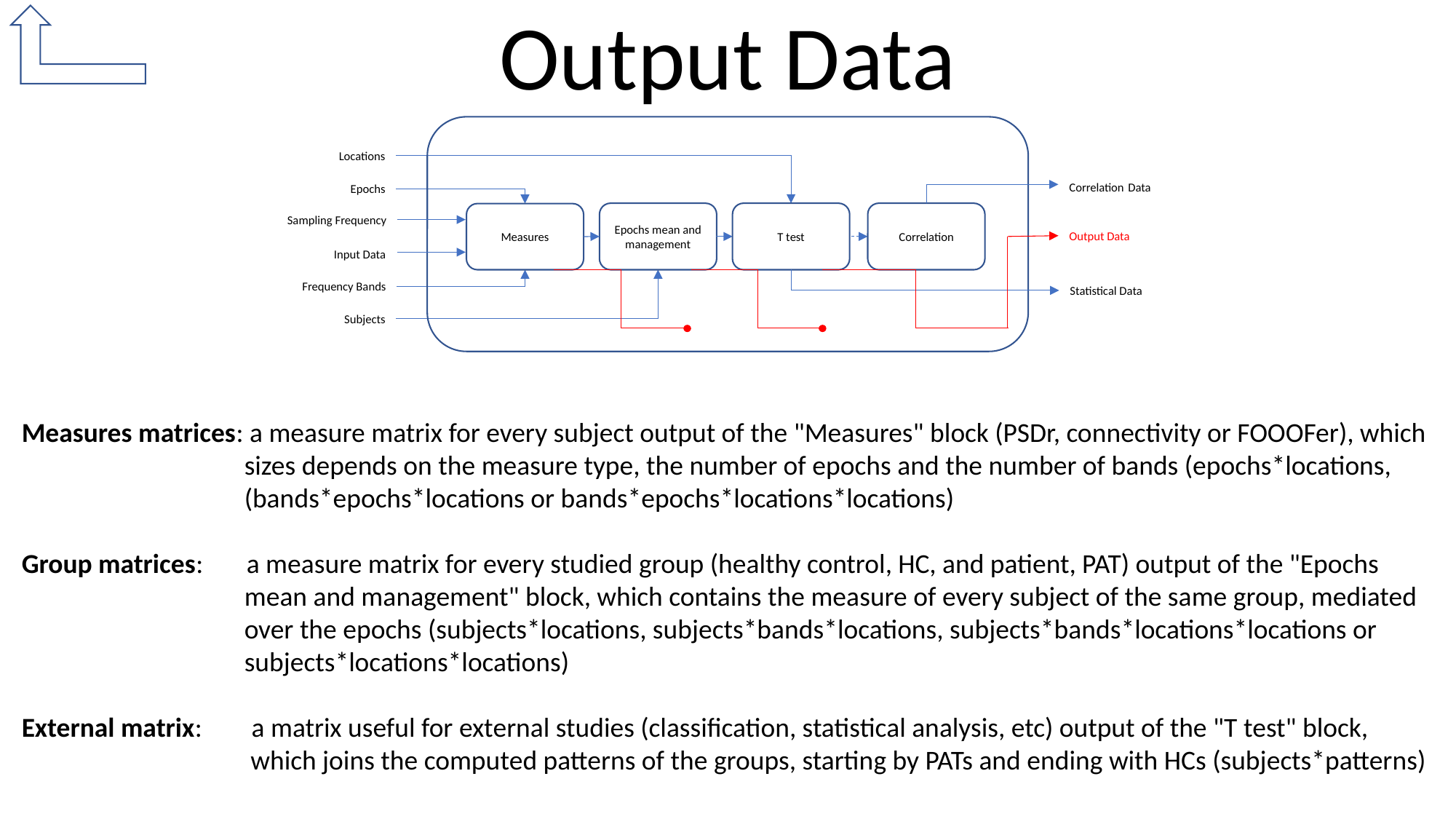

# Output Data

Locations
Correlation Data
Epochs
Epochs mean and management
T test
Correlation
Measures
Sampling Frequency
Output Data
Input Data
Frequency Bands
Statistical Data
Subjects

Measures matrices: a measure matrix for every subject output of the "Measures" block (PSDr, connectivity or FOOOFer), which
                                    sizes depends on the measure type, the number of epochs and the number of bands (epochs*locations,
                                    (bands*epochs*locations or bands*epochs*locations*locations)

Group matrices:       a measure matrix for every studied group (healthy control, HC, and patient, PAT) output of the "Epochs
                                    mean and management" block, which contains the measure of every subject of the same group, mediated
                                    over the epochs (subjects*locations, subjects*bands*locations, subjects*bands*locations*locations or
                                    subjects*locations*locations)

External matrix:        a matrix useful for external studies (classification, statistical analysis, etc) output of the "T test" block,
                                     which joins the computed patterns of the groups, starting by PATs and ending with HCs (subjects*patterns)